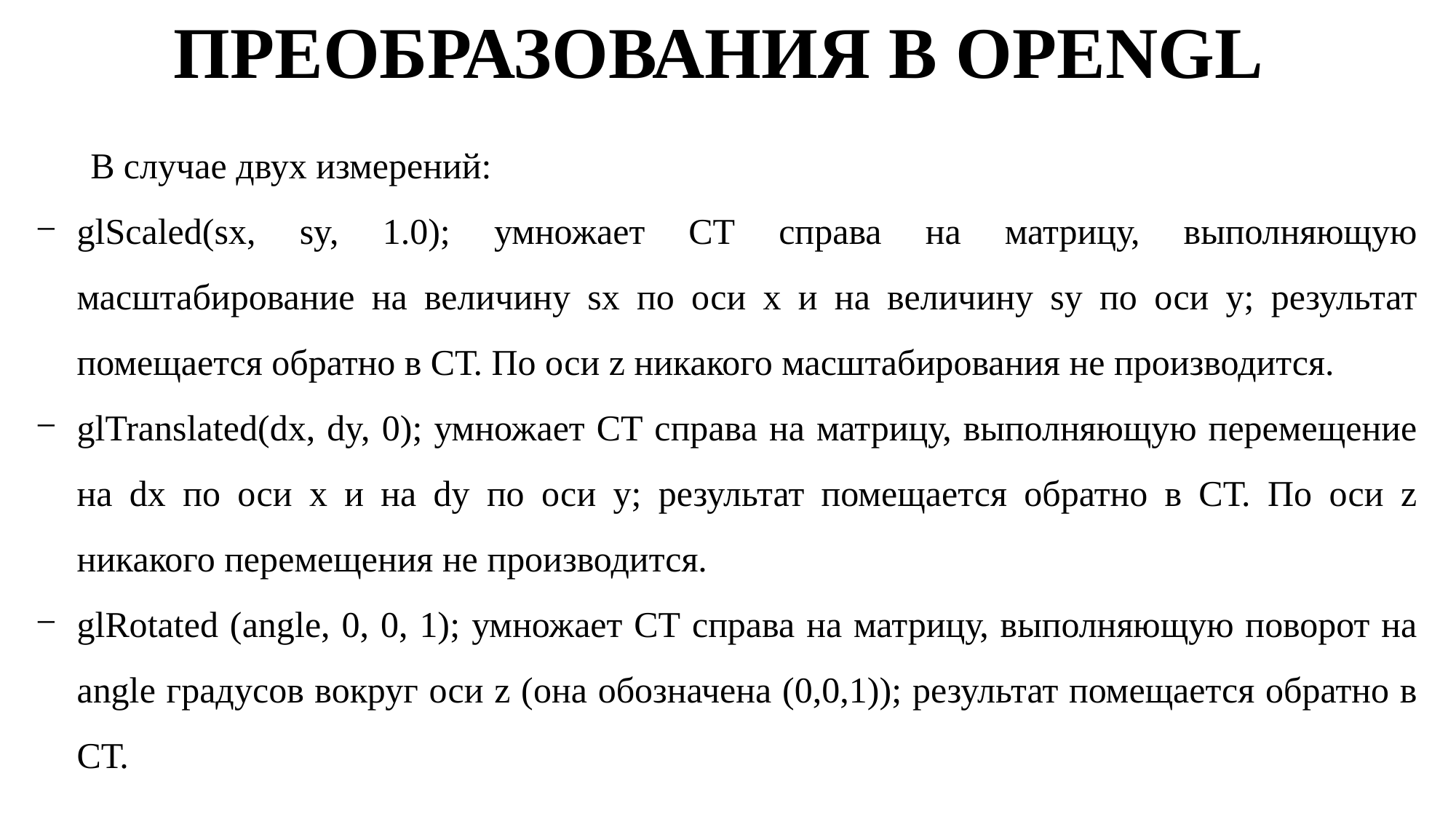

ПРЕОБРАЗОВАНИЯ В OPENGL
В случае двух измерений:
glScaled(sx, sy, 1.0); умножает СТ справа на матрицу, выполняющую масштабирование на величину sx по оси х и на величину sy по оси y; результат помещается обратно в СТ. По оси z никакого масштабирования не производится.
glTranslated(dx, dy, 0); умножает СТ справа на матрицу, выполняющую перемещение на dx по оси x и на dy по оси y; результат помещается обратно в СТ. По оси z никакого перемещения не производится.
glRotated (angle, 0, 0, 1); умножает СТ справа на матрицу, выполняющую поворот на angle градусов вокруг оси z (она обозначена (0,0,1)); результат помещается обратно в СТ.